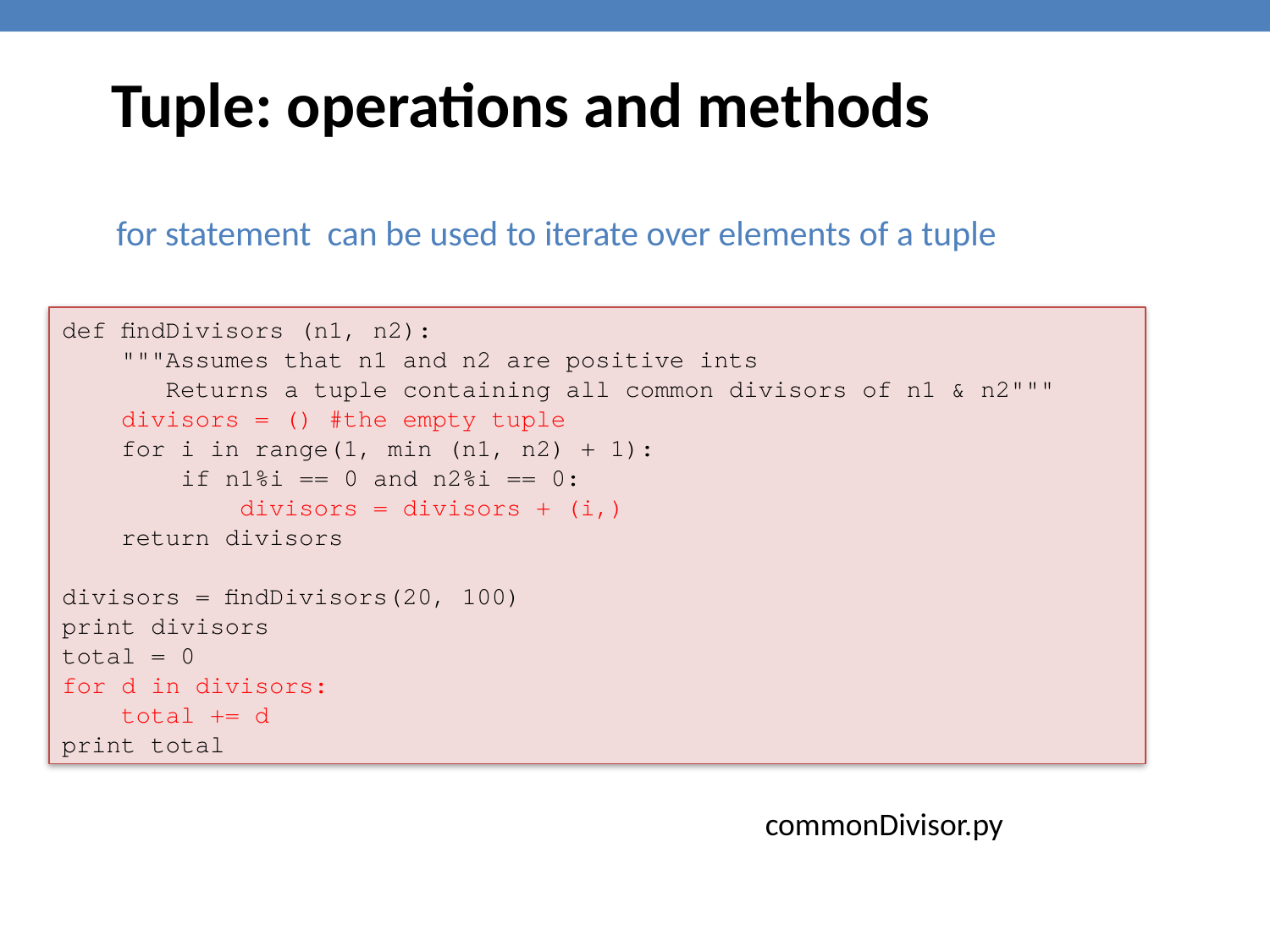

Tuple: operations and methods
for statement  can be used to iterate over elements of a tuple
def findDivisors (n1, n2):
    """Assumes that n1 and n2 are positive ints
       Returns a tuple containing all common divisors of n1 & n2"""
    divisors = () #the empty tuple
    for i in range(1, min (n1, n2) + 1):
        if n1%i == 0 and n2%i == 0:
            divisors = divisors + (i,)
    return divisors

divisors = findDivisors(20, 100)
print divisors
total = 0
for d in divisors:
    total += d
print total
commonDivisor.py